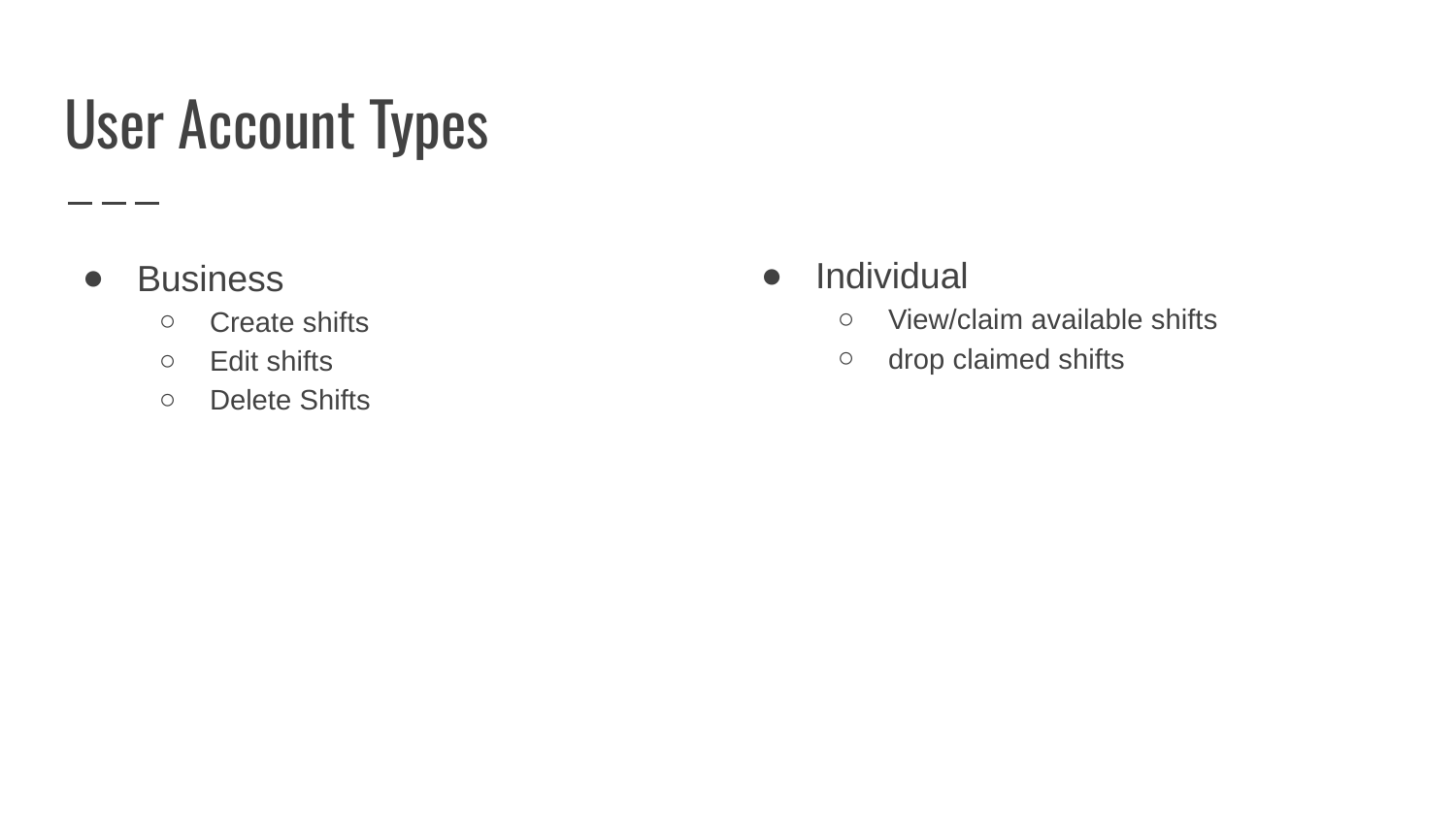

# User Account Types
Individual
View/claim available shifts
drop claimed shifts
Business
Create shifts
Edit shifts
Delete Shifts